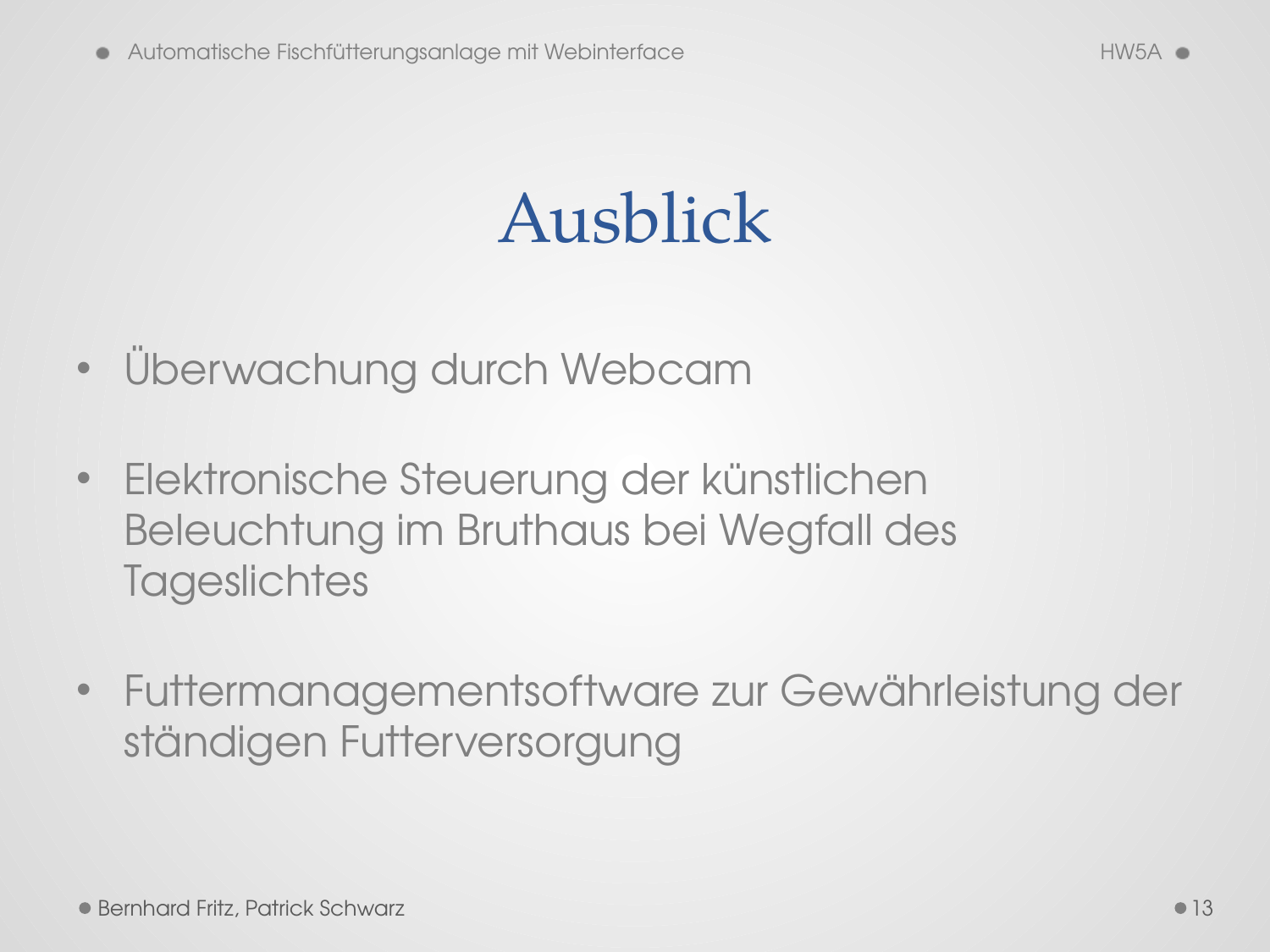

Automatische Fischfütterungsanlage mit Webinterface
HW5A
# Ausblick
Überwachung durch Webcam
Elektronische Steuerung der künstlichen Beleuchtung im Bruthaus bei Wegfall des Tageslichtes
Futtermanagementsoftware zur Gewährleistung der ständigen Futterversorgung
Bernhard Fritz, Patrick Schwarz
13